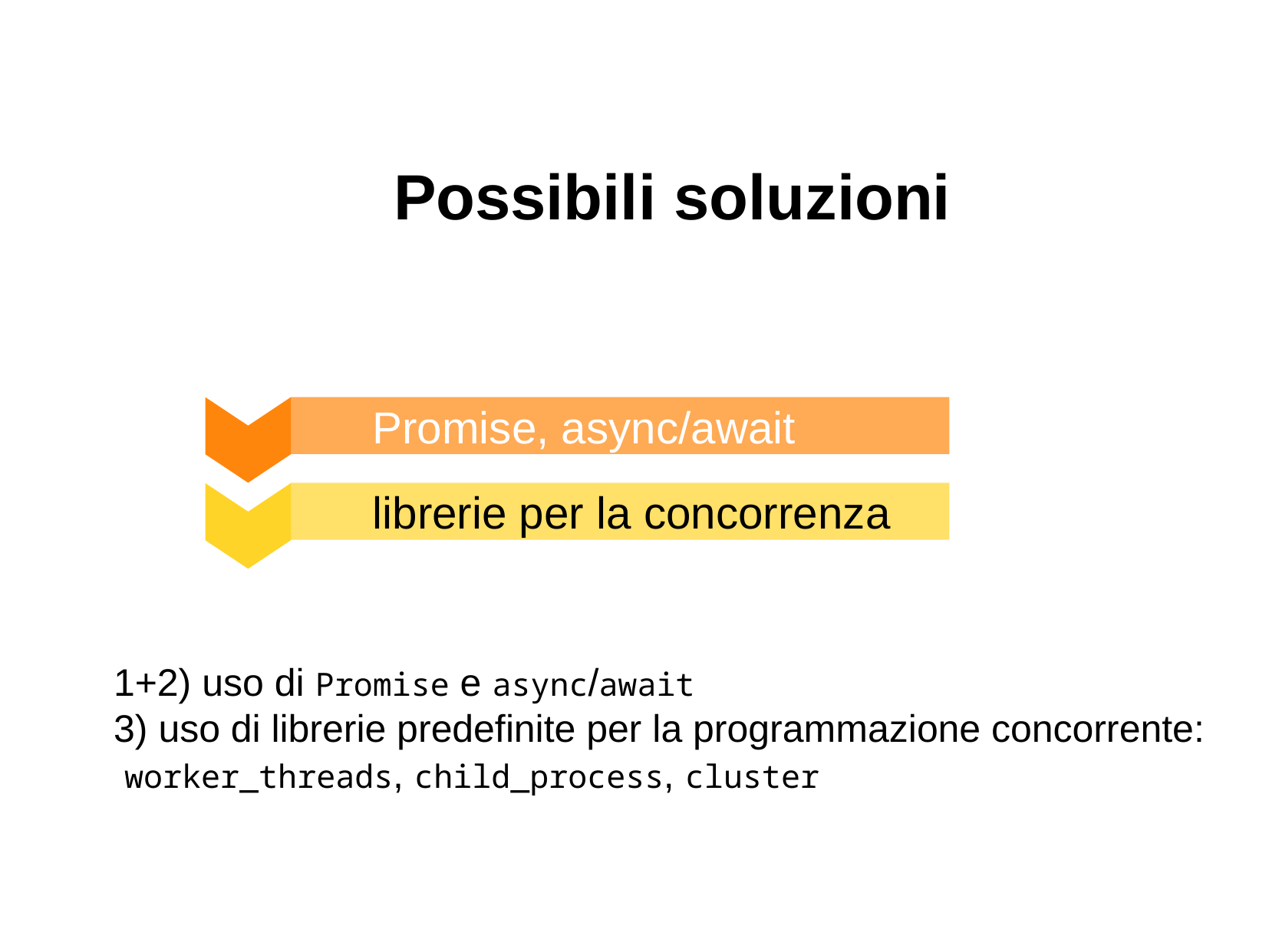

Possibili soluzioni
Promise, async/await

librerie per la concorrenza

1+2) uso di Promise e async/await
3) uso di librerie predefinite per la programmazione concorrente:  worker_threads, child_process, cluster